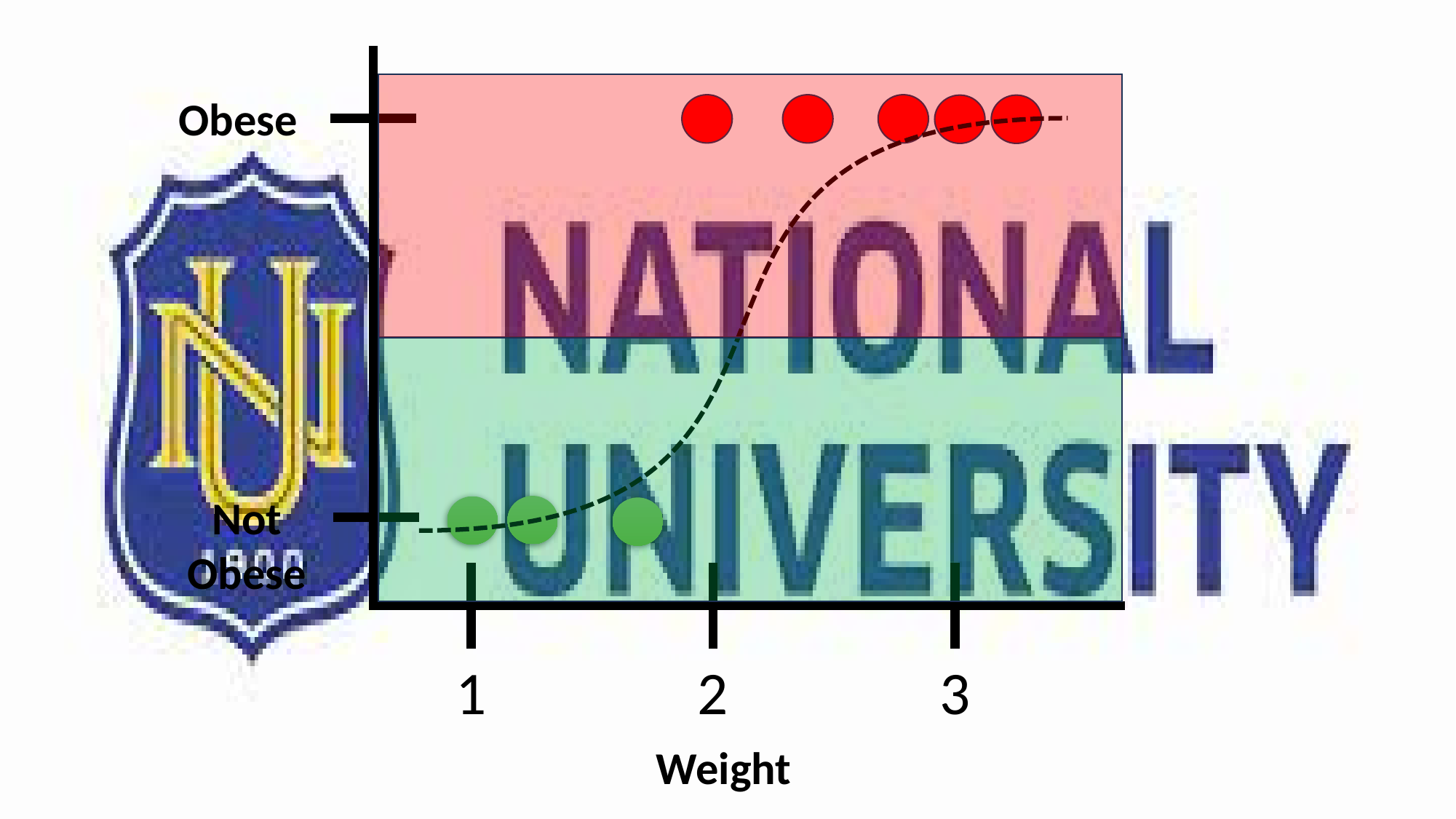

1
2
3

Obese

Not Obese

Weight